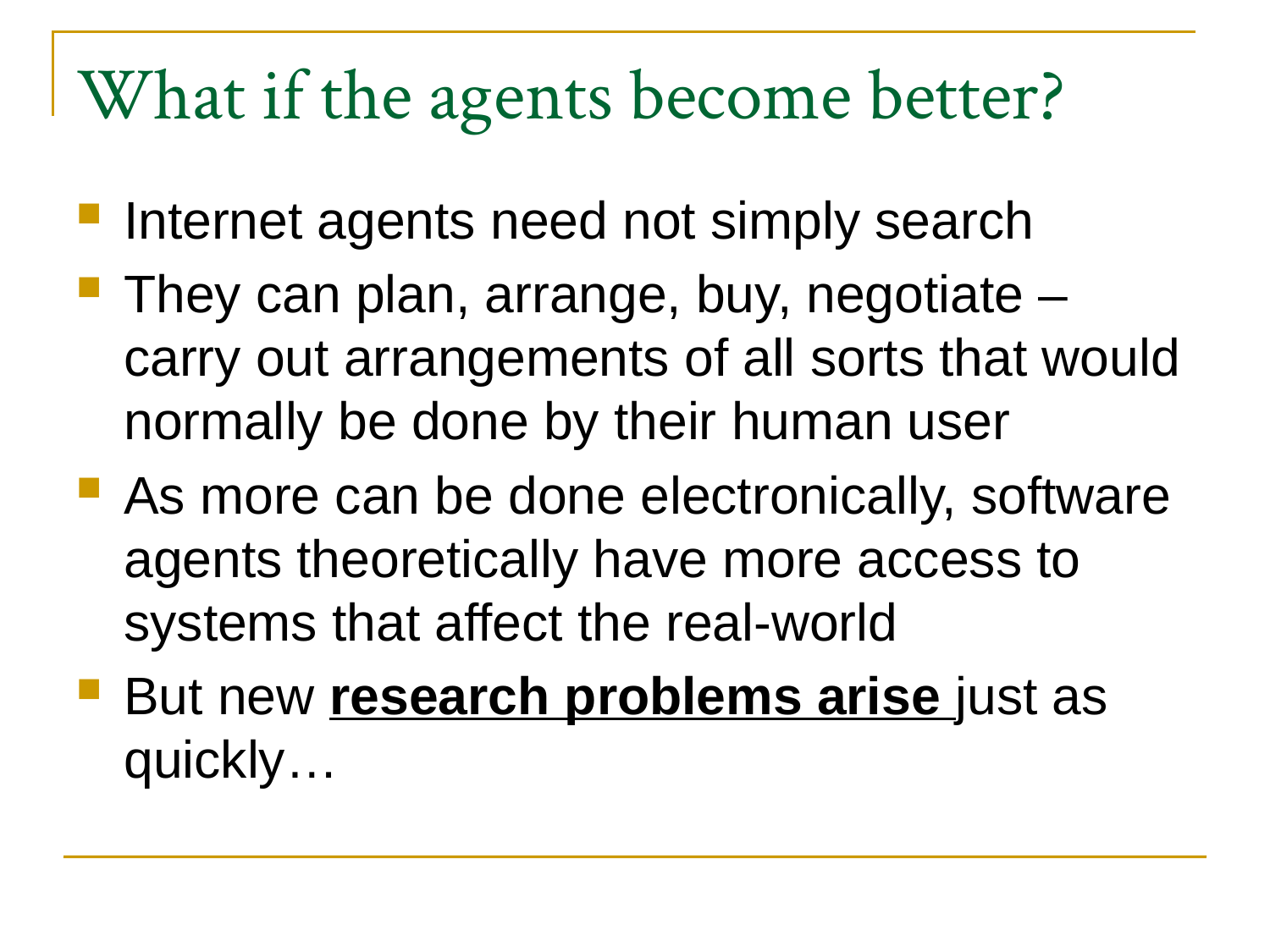

# What if the agents become better?
Internet agents need not simply search
They can plan, arrange, buy, negotiate – carry out arrangements of all sorts that would normally be done by their human user
As more can be done electronically, software agents theoretically have more access to systems that affect the real-world
But new research problems arise just as quickly…